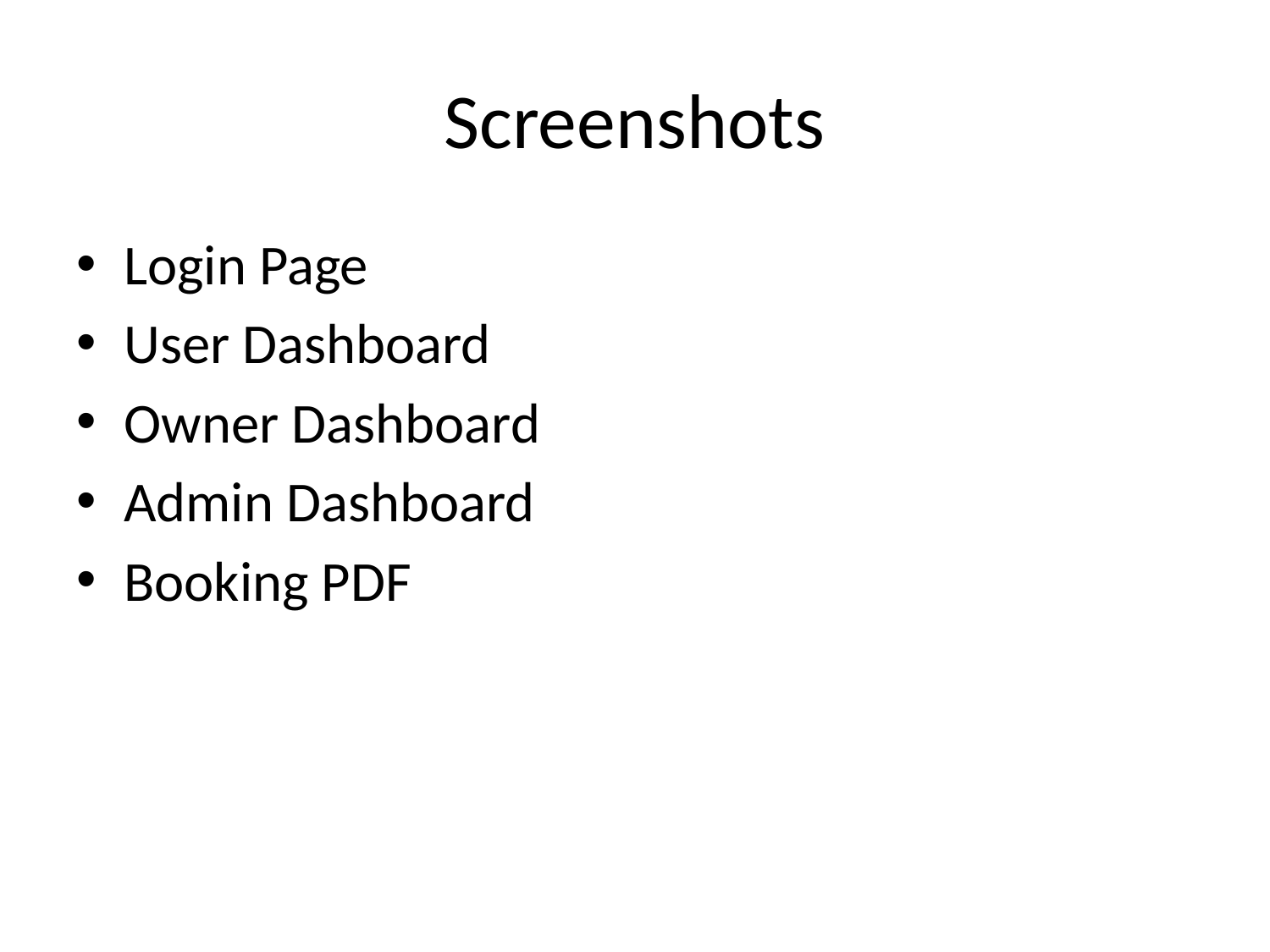

# Screenshots
Login Page
User Dashboard
Owner Dashboard
Admin Dashboard
Booking PDF